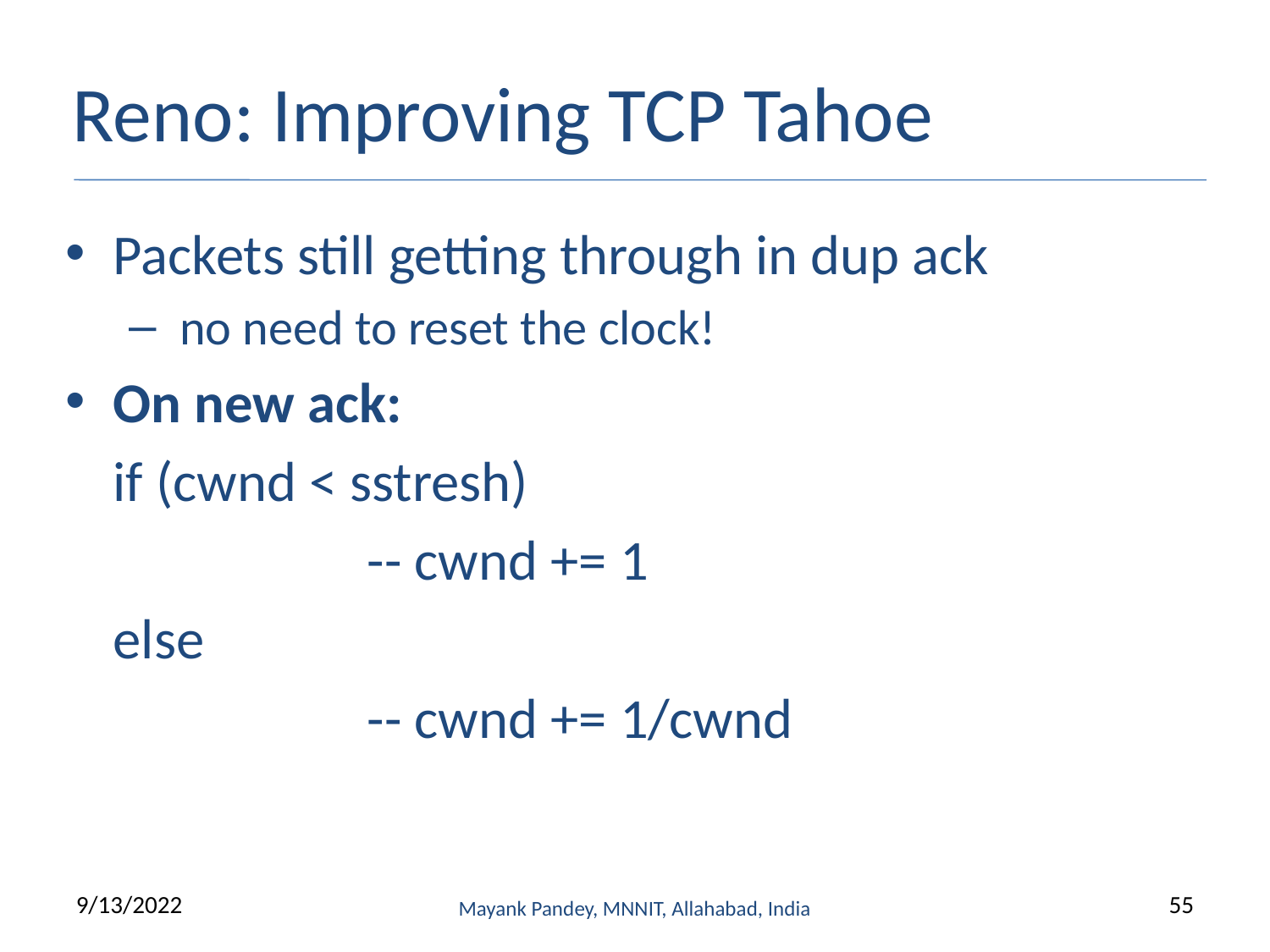

# Reno: Improving TCP Tahoe
Packets still getting through in dup ack
 no need to reset the clock!
On new ack:
	if (cwnd < sstresh)
			-- cwnd += 1
	else
			-- cwnd += 1/cwnd

9/13/2022
Mayank Pandey, MNNIT, Allahabad, India
55